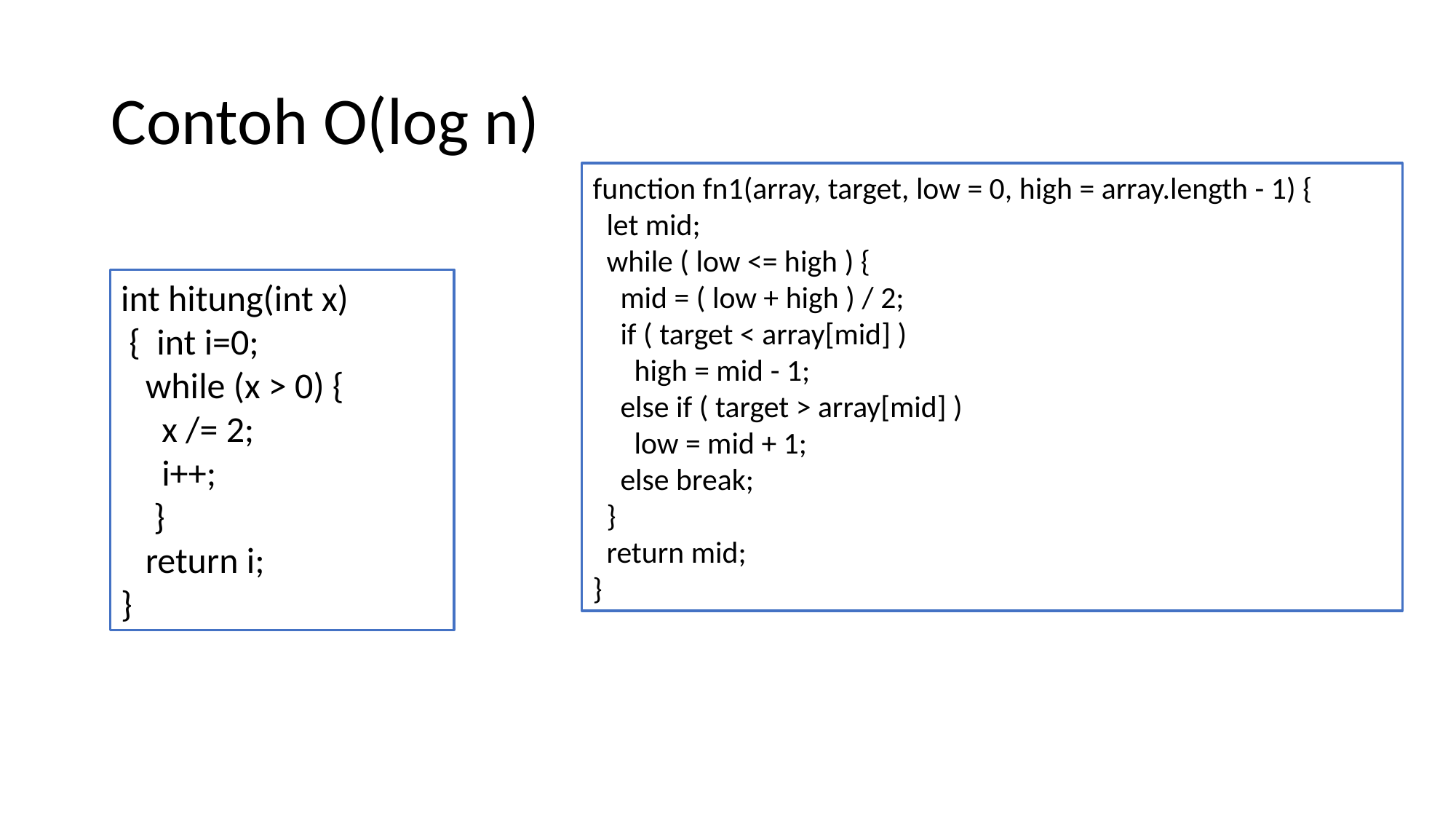

# Contoh O(log n)
function fn1(array, target, low = 0, high = array.length - 1) {
  let mid;
  while ( low <= high ) {
    mid = ( low + high ) / 2;
    if ( target < array[mid] )
      high = mid - 1;
    else if ( target > array[mid] )
      low = mid + 1;
    else break;
  }
  return mid;
}
int hitung(int x)
 {  int i=0;
   while (x > 0) {
     x /= 2;
     i++;
    }
   return i;
}